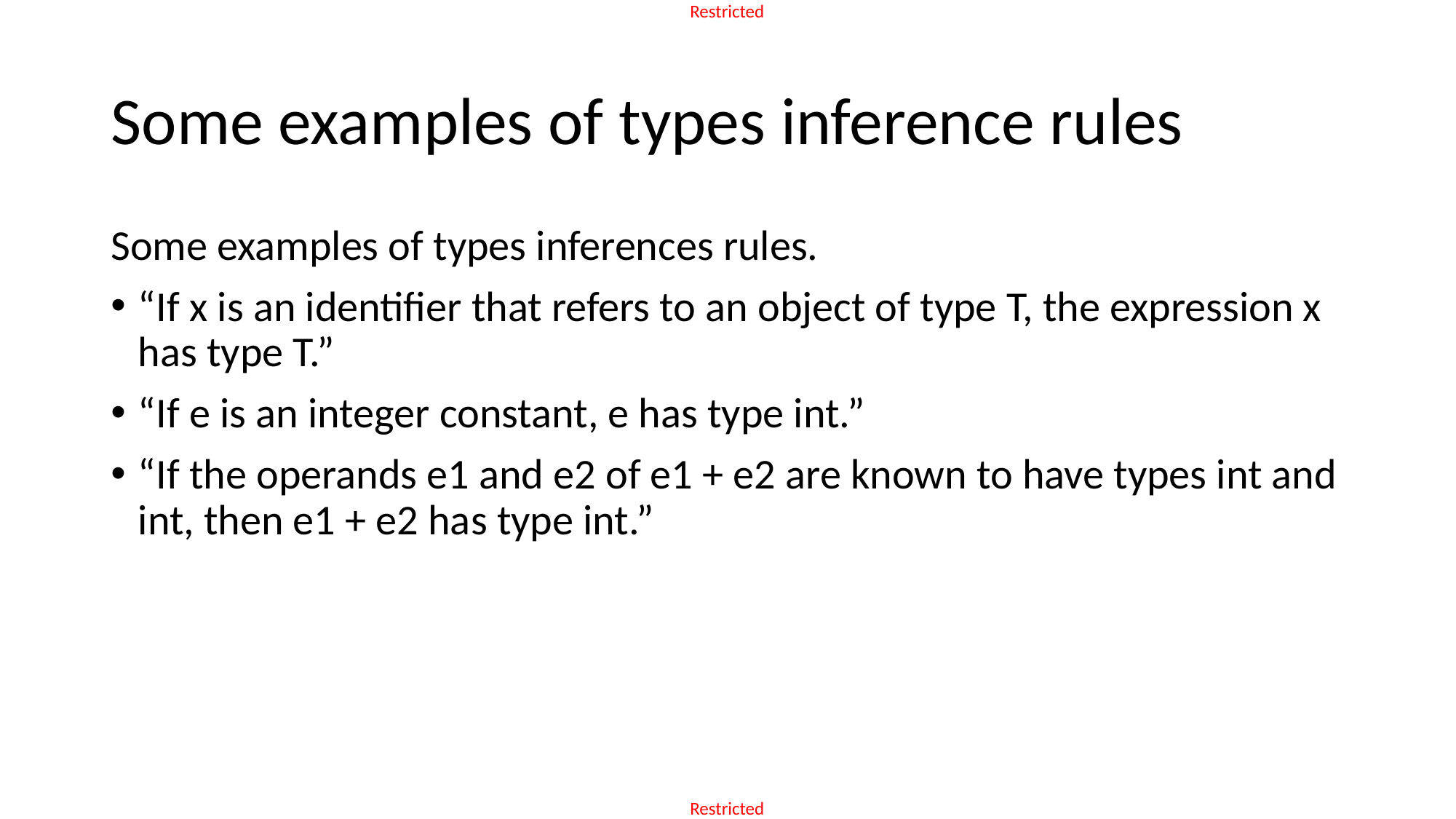

# Some examples of types inference rules
Some examples of types inferences rules.
“If x is an identifier that refers to an object of type T, the expression x has type T.”
“If e is an integer constant, e has type int.”
“If the operands e1 and e2 of e1 + e2 are known to have types int and int, then e1 + e2 has type int.”